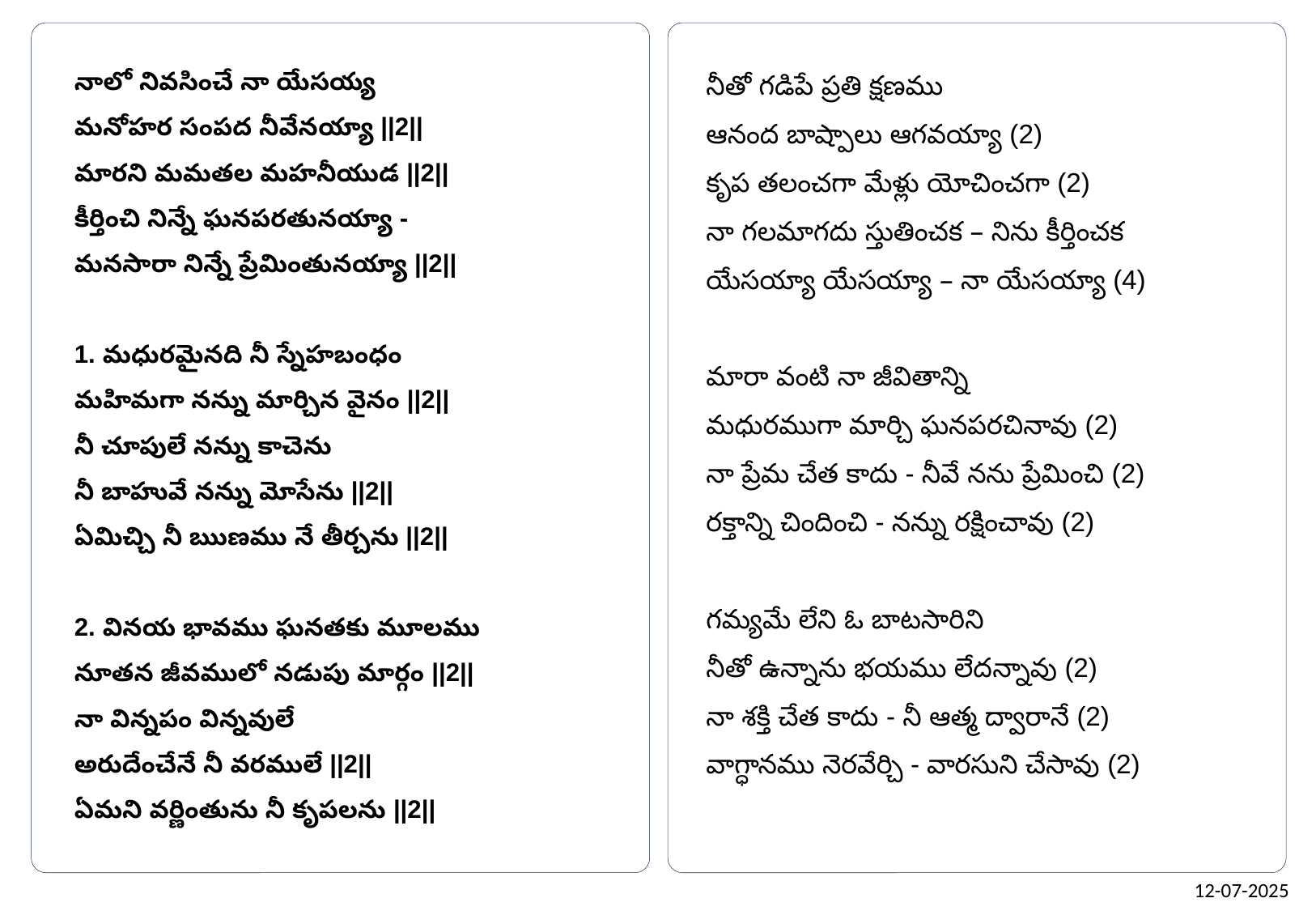

నాలో నివసించే నా యేసయ్య
మనోహర సంపద నీవేనయ్యా ||2||
మారని మమతల మహనీయుడ ||2||
కీర్తించి నిన్నే ఘనపరతునయ్యా -
మనసారా నిన్నే ప్రేమింతునయ్యా ||2||

1. మధురమైనది నీ స్నేహబంధం
మహిమగా నన్ను మార్చిన వైనం ||2||
నీ చూపులే నన్ను కాచెను
నీ బాహువే నన్ను మోసేను ||2||
ఏమిచ్చి నీ ఋణము నే తీర్చను ||2||

2. వినయ భావము ఘనతకు మూలము
నూతన జీవములో నడుపు మార్గం ||2||
నా విన్నపం విన్నవులే
అరుదేంచేనే నీ వరములే ||2||
ఏమని వర్ణింతును నీ కృపలను ||2||
నీతో గడిపే ప్రతి క్షణము
ఆనంద బాష్పాలు ఆగవయ్యా (2)
కృప తలంచగా మేళ్లు యోచించగా (2)
నా గలమాగదు స్తుతించక – నిను కీర్తించక
యేసయ్యా యేసయ్యా – నా యేసయ్యా (4)

మారా వంటి నా జీవితాన్ని
మధురముగా మార్చి ఘనపరచినావు (2)
నా ప్రేమ చేత కాదు - నీవే నను ప్రేమించి (2)
రక్తాన్ని చిందించి - నన్ను రక్షించావు (2)

గమ్యమే లేని ఓ బాటసారిని
నీతో ఉన్నాను భయము లేదన్నావు (2)
నా శక్తి చేత కాదు - నీ ఆత్మ ద్వారానే (2)
వాగ్ధానము నెరవేర్చి - వారసుని చేసావు (2)